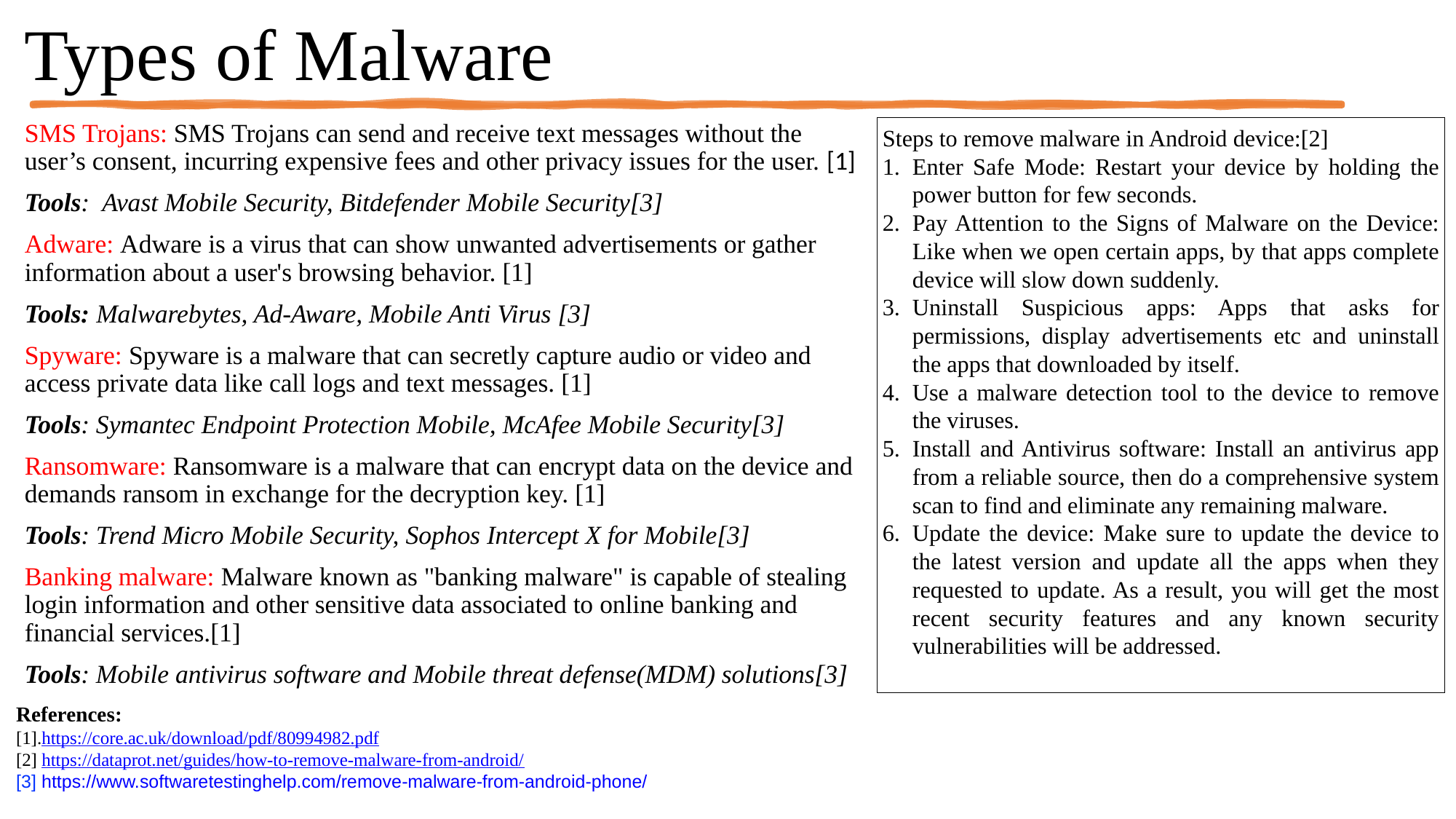

# Types of Malware

SMS Trojans: SMS Trojans can send and receive text messages without the user’s consent, incurring expensive fees and other privacy issues for the user. [1]
Tools:  Avast Mobile Security, Bitdefender Mobile Security[3]
Adware: Adware is a virus that can show unwanted advertisements or gather information about a user's browsing behavior. [1]
Tools: Malwarebytes, Ad-Aware, Mobile Anti Virus [3]
Spyware: Spyware is a malware that can secretly capture audio or video and access private data like call logs and text messages. [1]
Tools: Symantec Endpoint Protection Mobile, McAfee Mobile Security[3]
Ransomware: Ransomware is a malware that can encrypt data on the device and demands ransom in exchange for the decryption key. [1]
Tools: Trend Micro Mobile Security, Sophos Intercept X for Mobile[3]
Banking malware: Malware known as "banking malware" is capable of stealing login information and other sensitive data associated to online banking and financial services.[1]
Tools: Mobile antivirus software and Mobile threat defense(MDM) solutions[3]
Steps to remove malware in Android device:[2]
Enter Safe Mode: Restart your device by holding the power button for few seconds.
Pay Attention to the Signs of Malware on the Device: Like when we open certain apps, by that apps complete device will slow down suddenly.
Uninstall Suspicious apps: Apps that asks for permissions, display advertisements etc and uninstall the apps that downloaded by itself.
Use a malware detection tool to the device to remove the viruses.
Install and Antivirus software: Install an antivirus app from a reliable source, then do a comprehensive system scan to find and eliminate any remaining malware.
Update the device: Make sure to update the device to the latest version and update all the apps when they requested to update. As a result, you will get the most recent security features and any known security vulnerabilities will be addressed.

References:
[1].https://core.ac.uk/download/pdf/80994982.pdf
[2] https://dataprot.net/guides/how-to-remove-malware-from-android/
[3] https://www.softwaretestinghelp.com/remove-malware-from-android-phone/